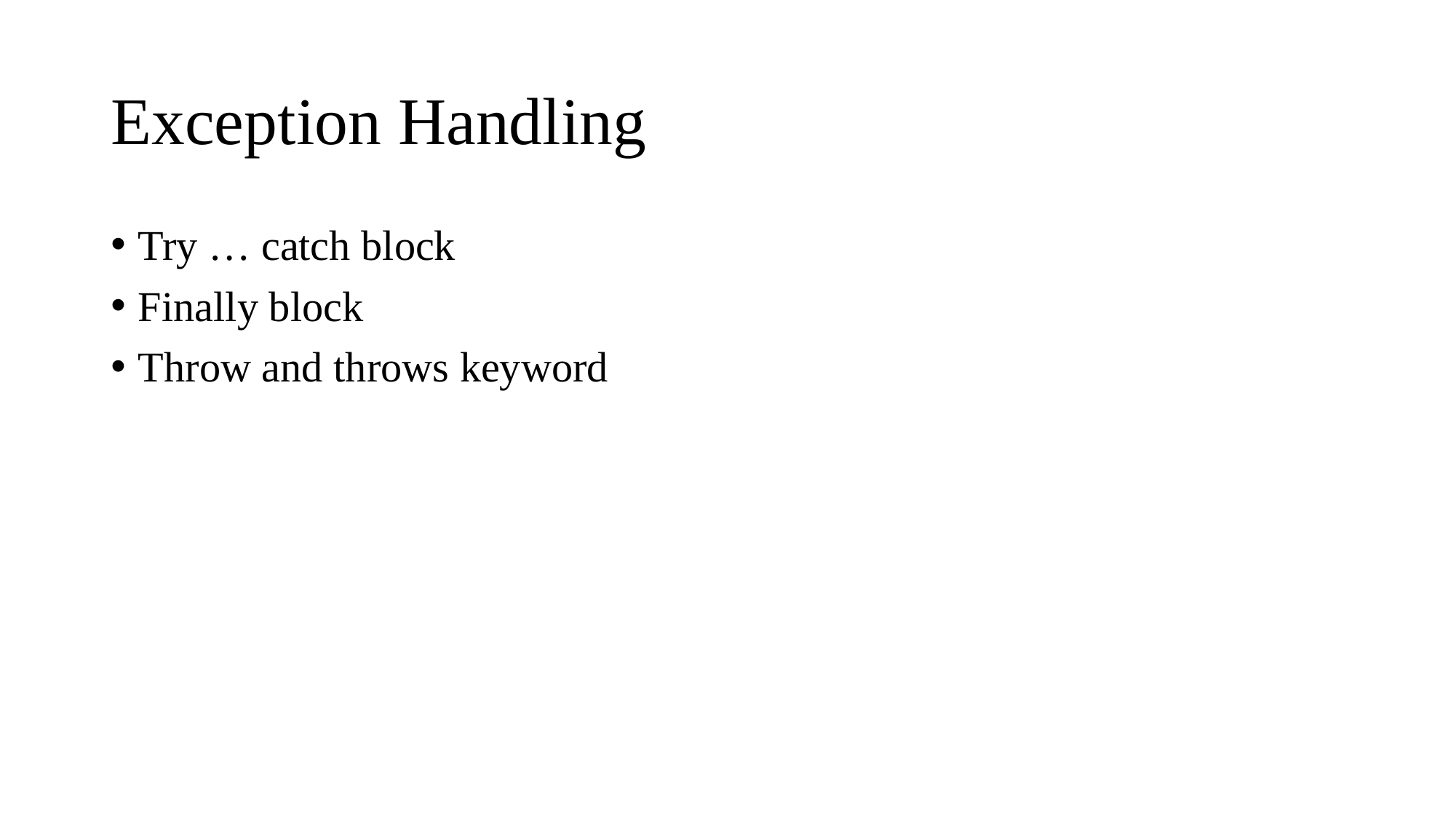

# Exception Handling
Try … catch block
Finally block
Throw and throws keyword